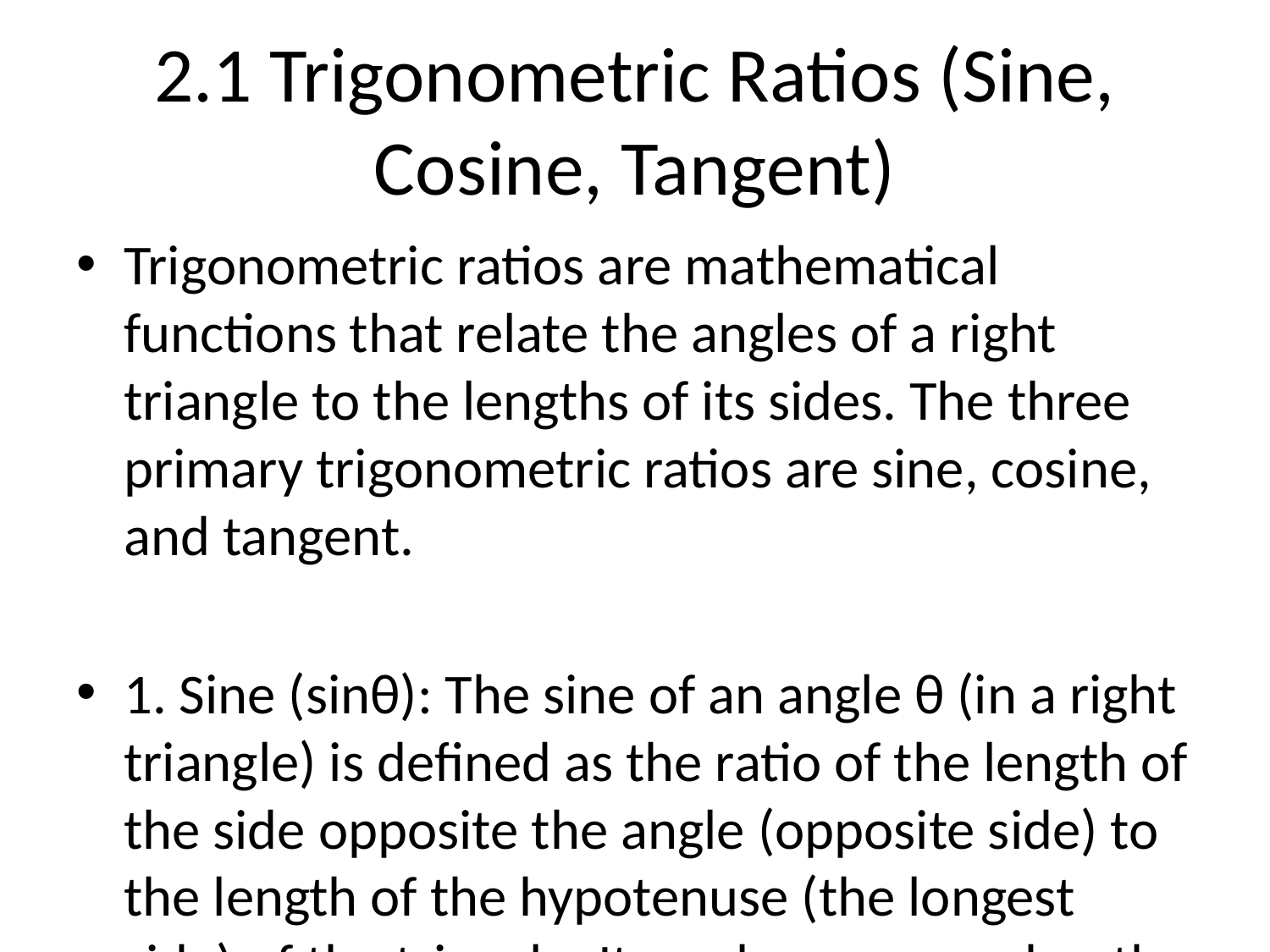

# 2.1 Trigonometric Ratios (Sine, Cosine, Tangent)
Trigonometric ratios are mathematical functions that relate the angles of a right triangle to the lengths of its sides. The three primary trigonometric ratios are sine, cosine, and tangent.

1. Sine (sinθ): The sine of an angle θ (in a right triangle) is defined as the ratio of the length of the side opposite the angle (opposite side) to the length of the hypotenuse (the longest side) of the triangle. It can be expressed as the formula:

sin(θ) = Opposite / Hypotenuse

The sine function produces values that range from -1 to 1, and it is an odd function, which means that sin(-θ) = -sin(θ).

2. Cosine (cosθ): The cosine of an angle θ is defined as the ratio of the length of the adjacent side (the side adjacent to the angle) to the length of the hypotenuse. It can be calculated using the formula:

cos(θ) = Adjacent / Hypotenuse

Like the sine function, cosine also produces values from -1 to 1. It is an even function, meaning that cos(-θ) = cos(θ).

3. Tangent (tanθ): The tangent of an angle θ is defined as the ratio of the length of the opposite side to the length of the adjacent side. It can be represented as:

tan(θ) = Opposite / Adjacent

Unlike sine and cosine, tangent can produce any real number as its value. It is neither odd nor even since tan(-θ) = -tan(θ).

To calculate these trigonometric ratios, you will typically need measurements of at least two sides of a right triangle, either given directly or obtained by using the Pythagorean theorem or other geometric properties.

Trigonometric ratios find extensive applications in various fields, including physics, engineering, astronomy, and navigation. They are used to solve problems related to angles, distances, heights, and velocities, among other things.

It's worth noting that these trigonometric ratios are not limited to right triangles but can also be applied to any angle in the context of the unit circle or trigonometric identities.